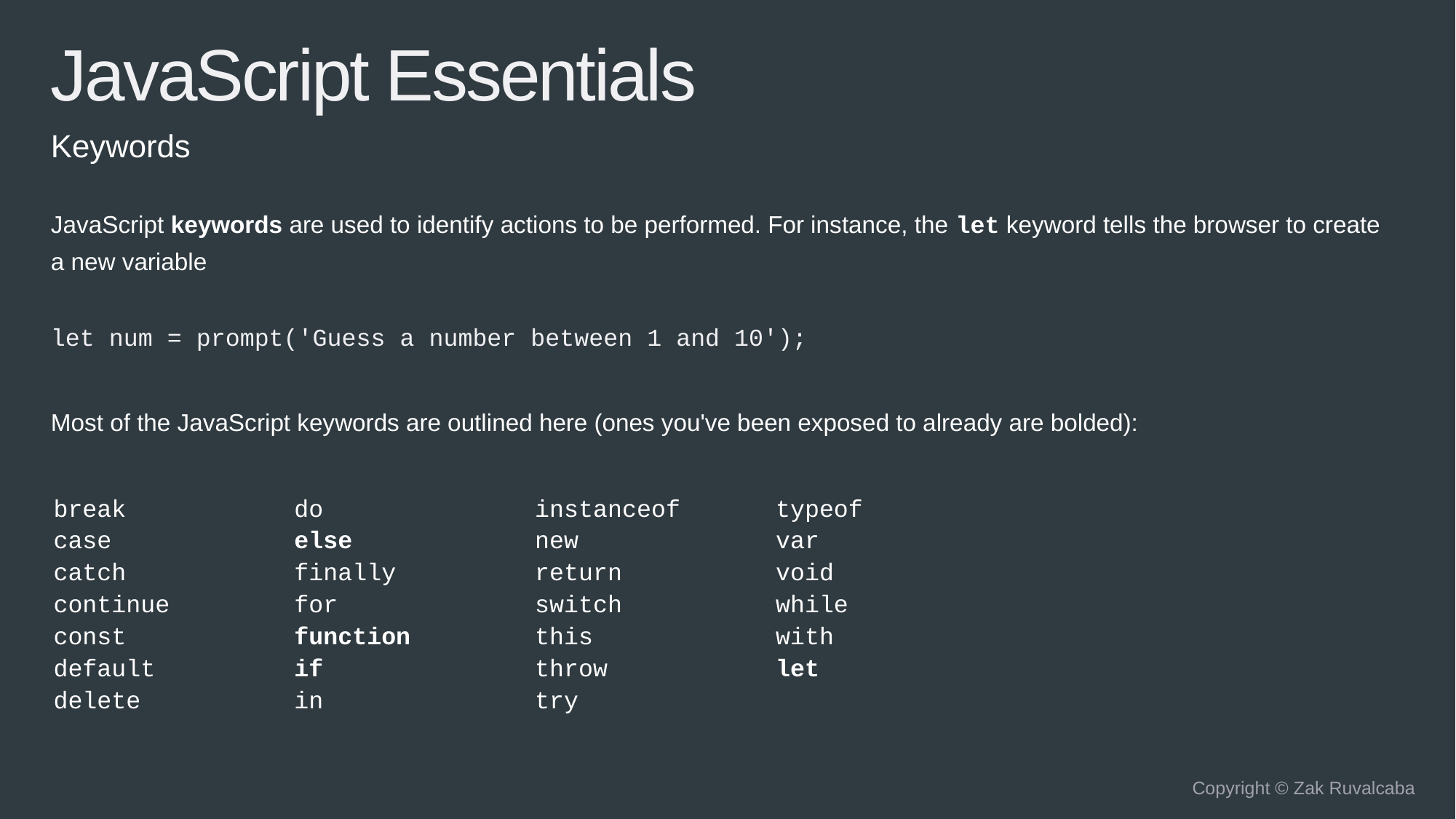

# JavaScript Essentials
Keywords
JavaScript keywords are used to identify actions to be performed. For instance, the let keyword tells the browser to create a new variable
let num = prompt('Guess a number between 1 and 10');

Most of the JavaScript keywords are outlined here (ones you've been exposed to already are bolded):
| break | do | instanceof | typeof |
| --- | --- | --- | --- |
| case | else | new | var |
| catch | finally | return | void |
| continue | for | switch | while |
| const | function | this | with |
| default | if | throw | let |
| delete | in | try |  |